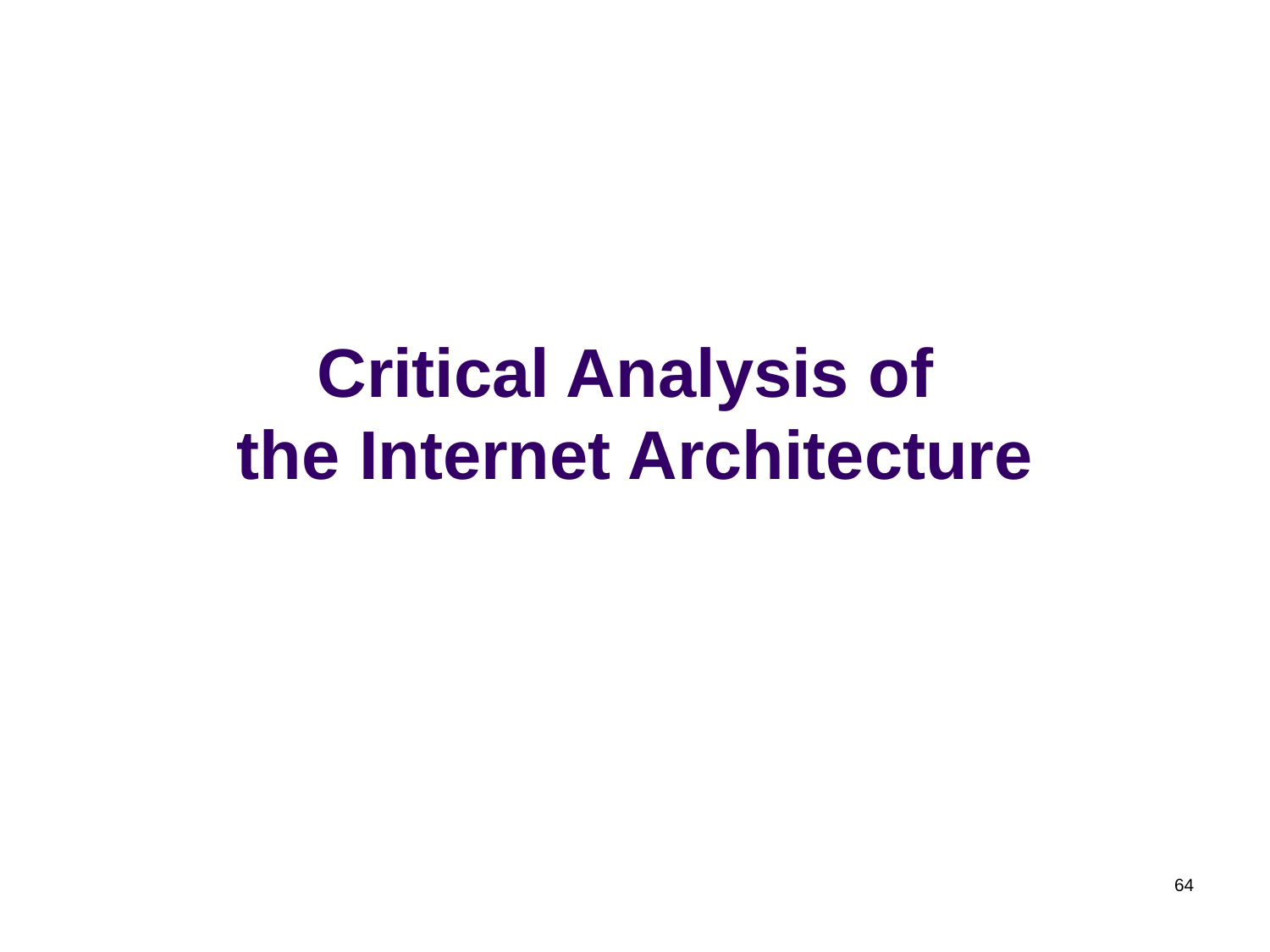

# Critical Analysis of the Internet Architecture

64